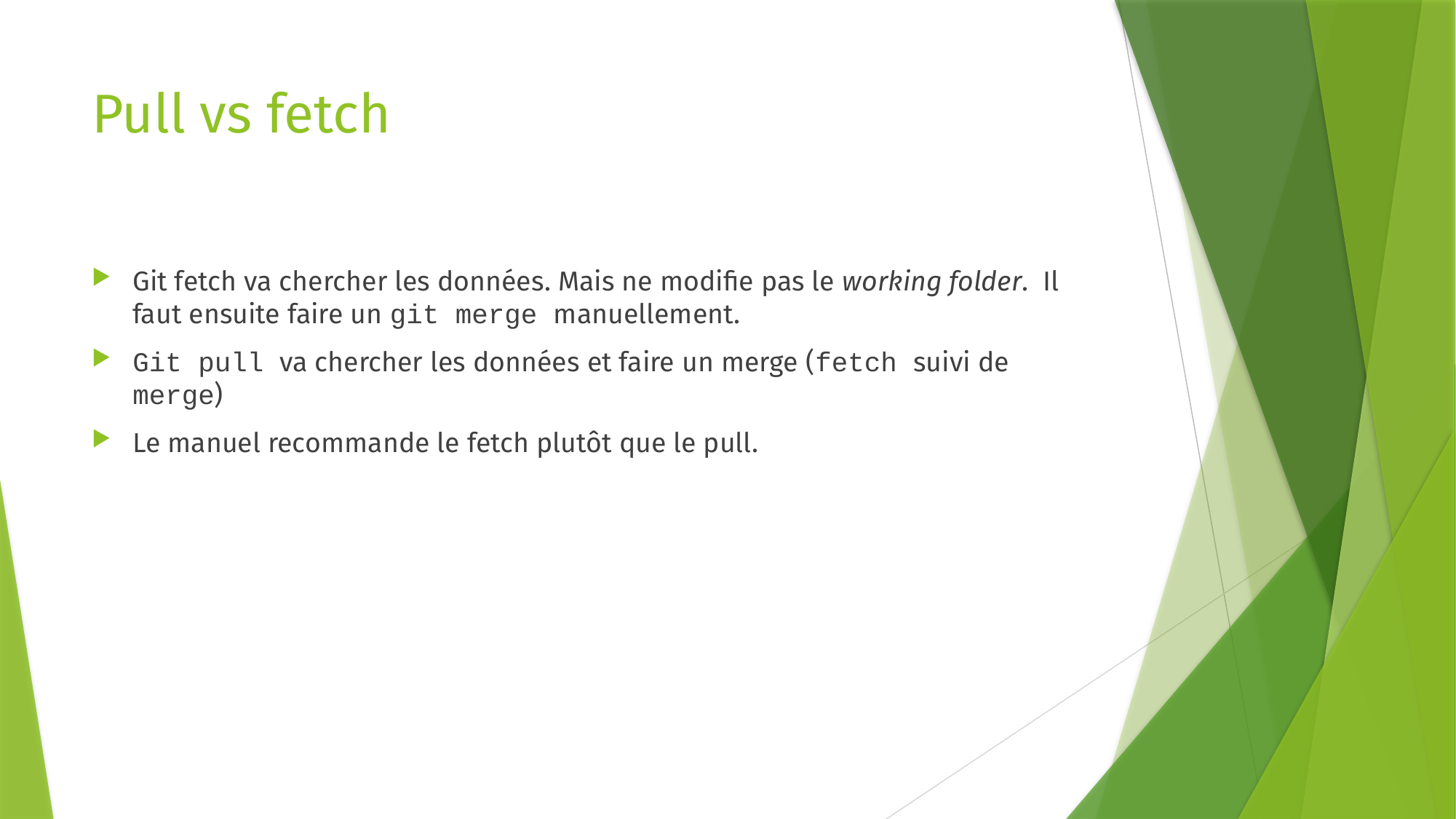

# Pull vs fetch
Git fetch va chercher les données. Mais ne modifie pas le working folder.  Il faut ensuite faire un git merge manuellement.
Git pull va chercher les données et faire un merge (fetch suivi de merge)
Le manuel recommande le fetch plutôt que le pull.